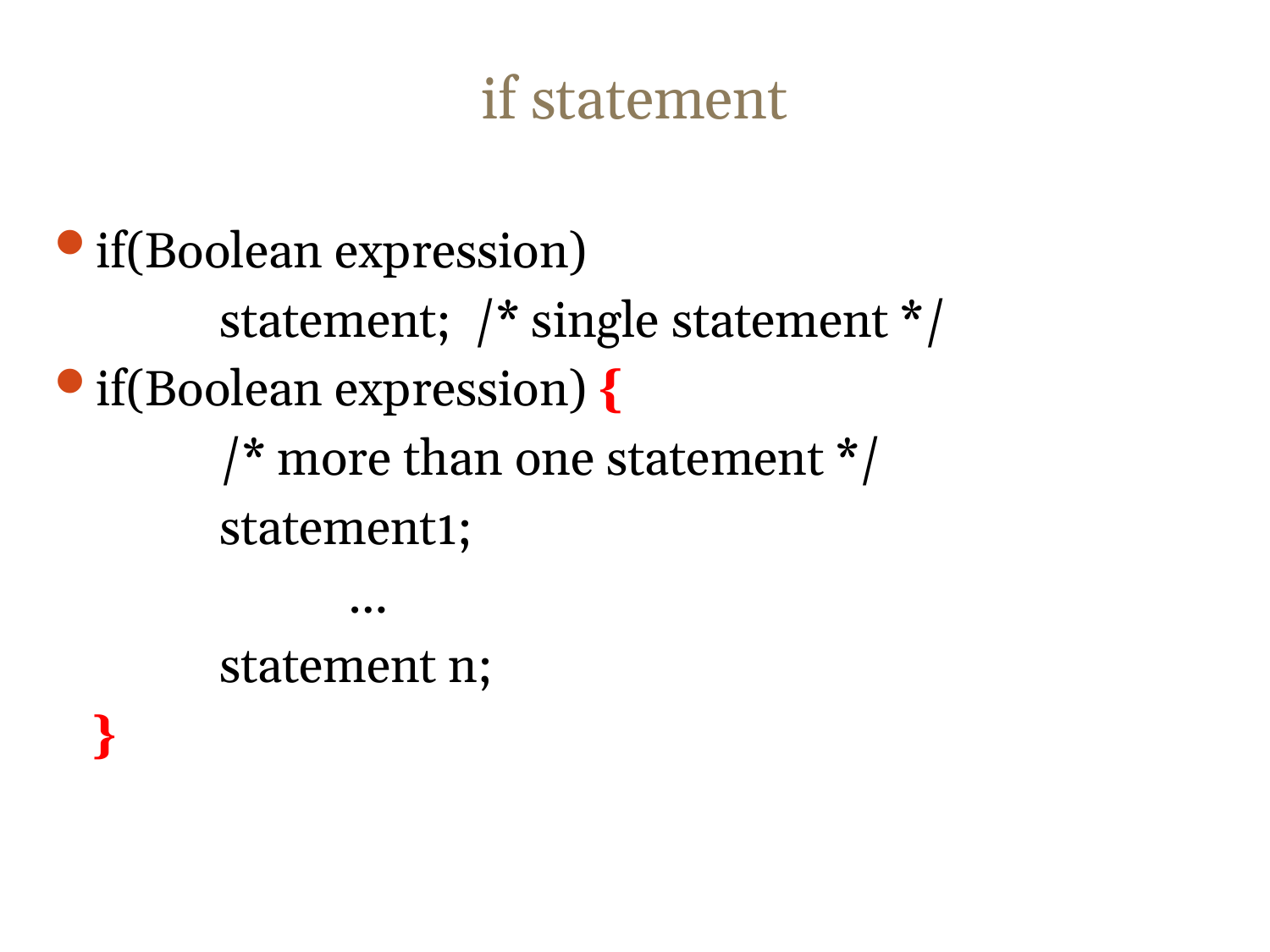

# if statement
if(Boolean expression)
		statement;	/* single statement */
if(Boolean expression) {
     	/* more than one statement */
		statement1;
			…
		statement n;
   }